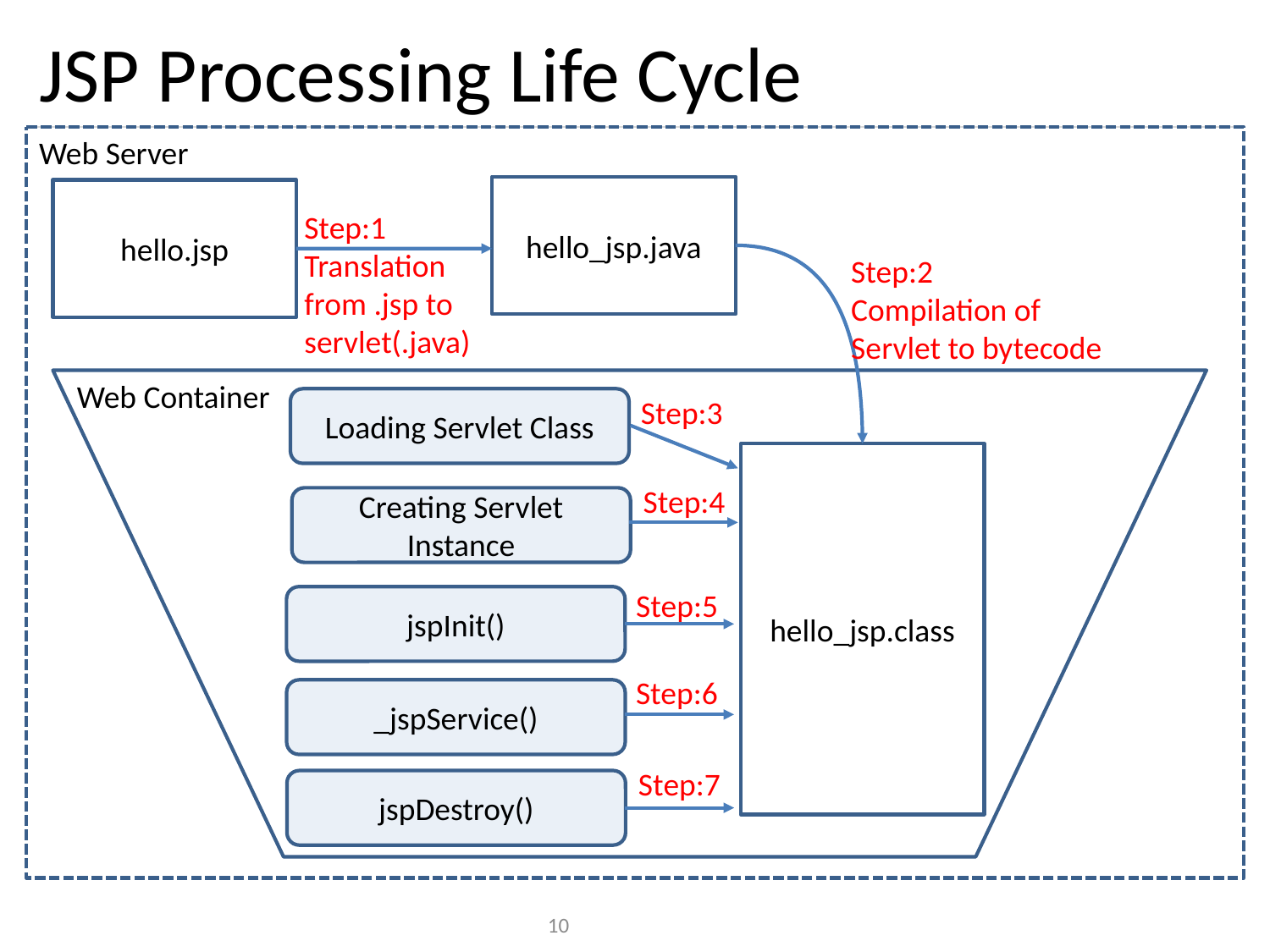

# JSP Processing Life Cycle

Web Server
hello_jsp.java
hello.jsp
Step:1
Translation from .jsp to servlet(.java)
Step:2
Compilation of Servlet to bytecode

Web Container
Step:3
Loading Servlet Class
hello_jsp.class
Step:4
Creating Servlet Instance
Step:5
jspInit()
Step:6
_jspService()
Step:7
jspDestroy()
10